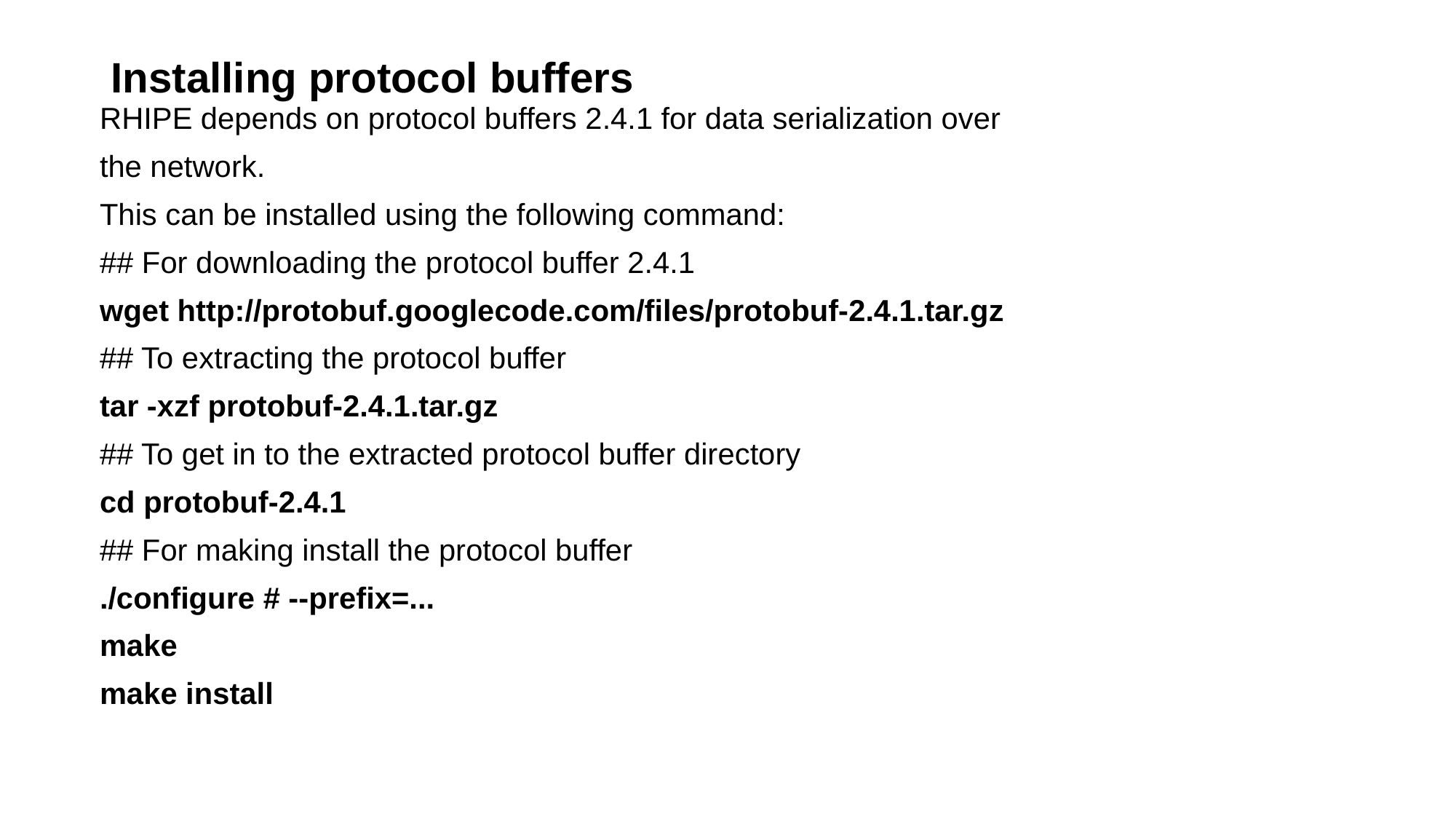

# Installing protocol buffers
RHIPE depends on protocol buffers 2.4.1 for data serialization over
the network.
This can be installed using the following command:
## For downloading the protocol buffer 2.4.1
wget http://protobuf.googlecode.com/files/protobuf-2.4.1.tar.gz
## To extracting the protocol buffer
tar -xzf protobuf-2.4.1.tar.gz
## To get in to the extracted protocol buffer directory
cd protobuf-2.4.1
## For making install the protocol buffer
./configure # --prefix=...
make
make install